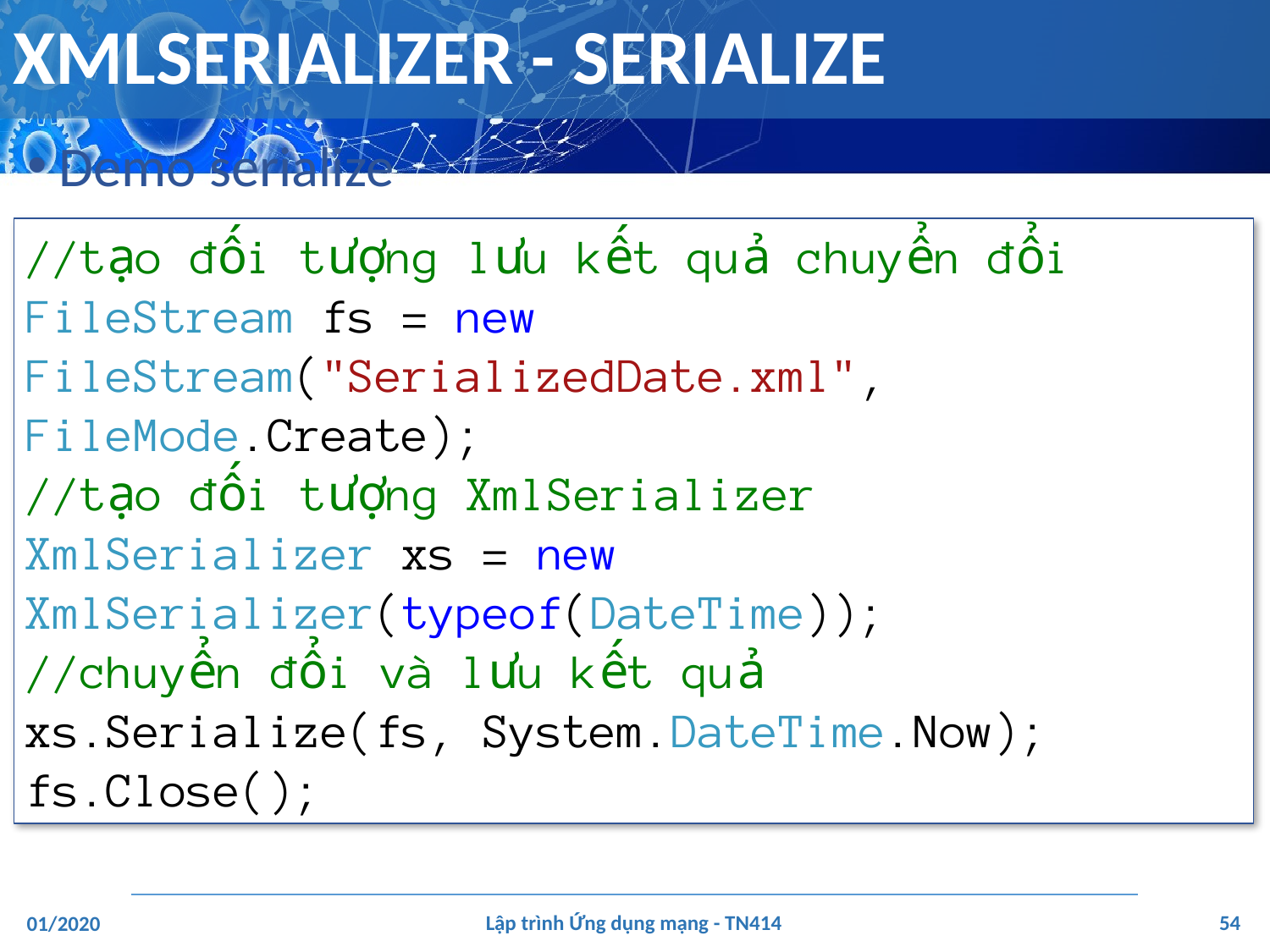

# XMLSERIALIZER - SERIALIZE
Demo serialize
//tạo đối tượng lưu kết quả chuyển đổi
FileStream fs = new FileStream("SerializedDate.xml", FileMode.Create);
//tạo đối tượng XmlSerializer
XmlSerializer xs = new XmlSerializer(typeof(DateTime));
//chuyển đổi và lưu kết quả
xs.Serialize(fs, System.DateTime.Now);
fs.Close();
54
Lập trình Ứng dụng mạng - TN414
01/2020